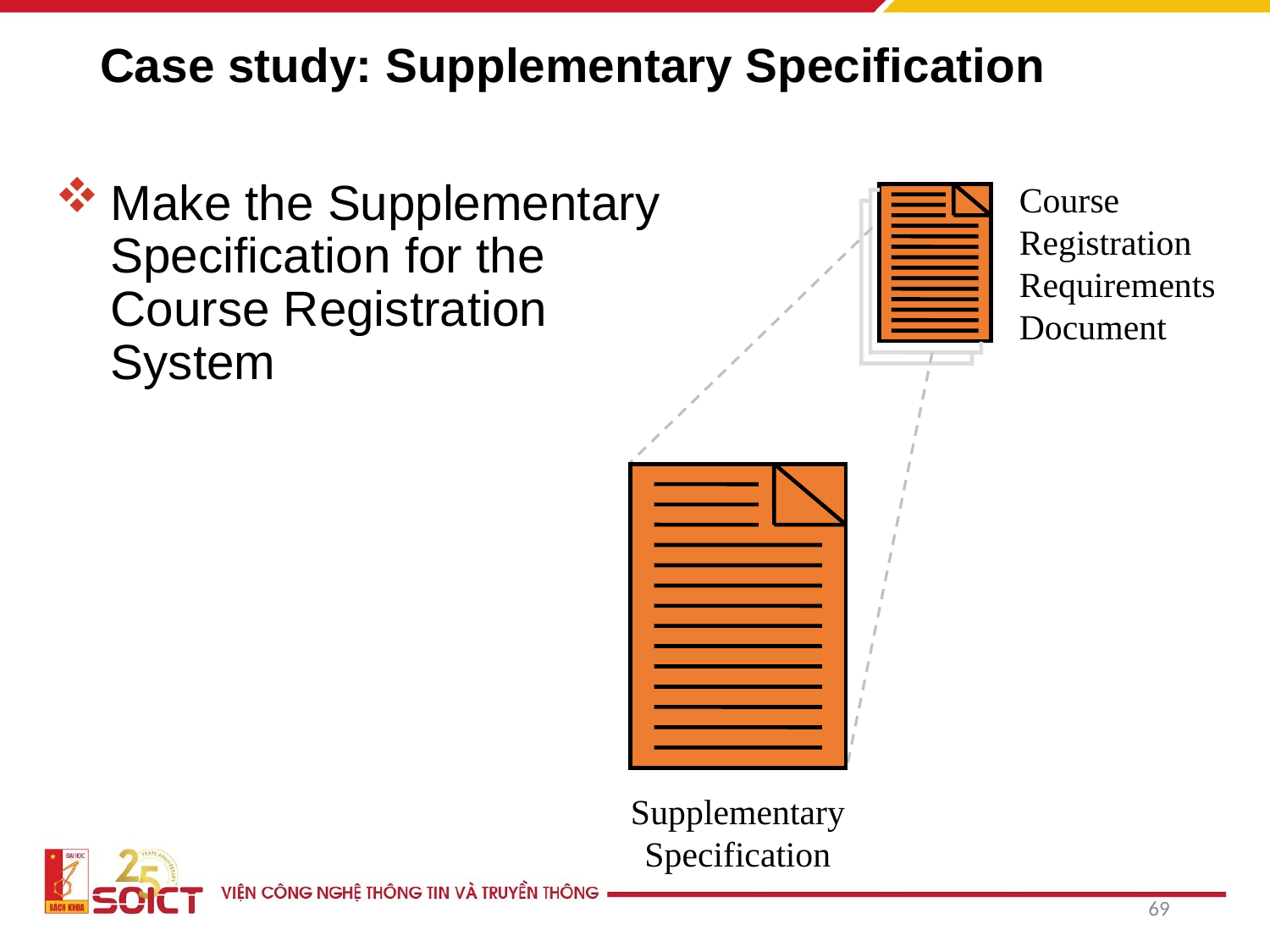

# Case study: Supplementary Specification
Make the Supplementary Specification for the Course Registration System
Course
Registration
Requirements
Document

Supplementary
Specification
69